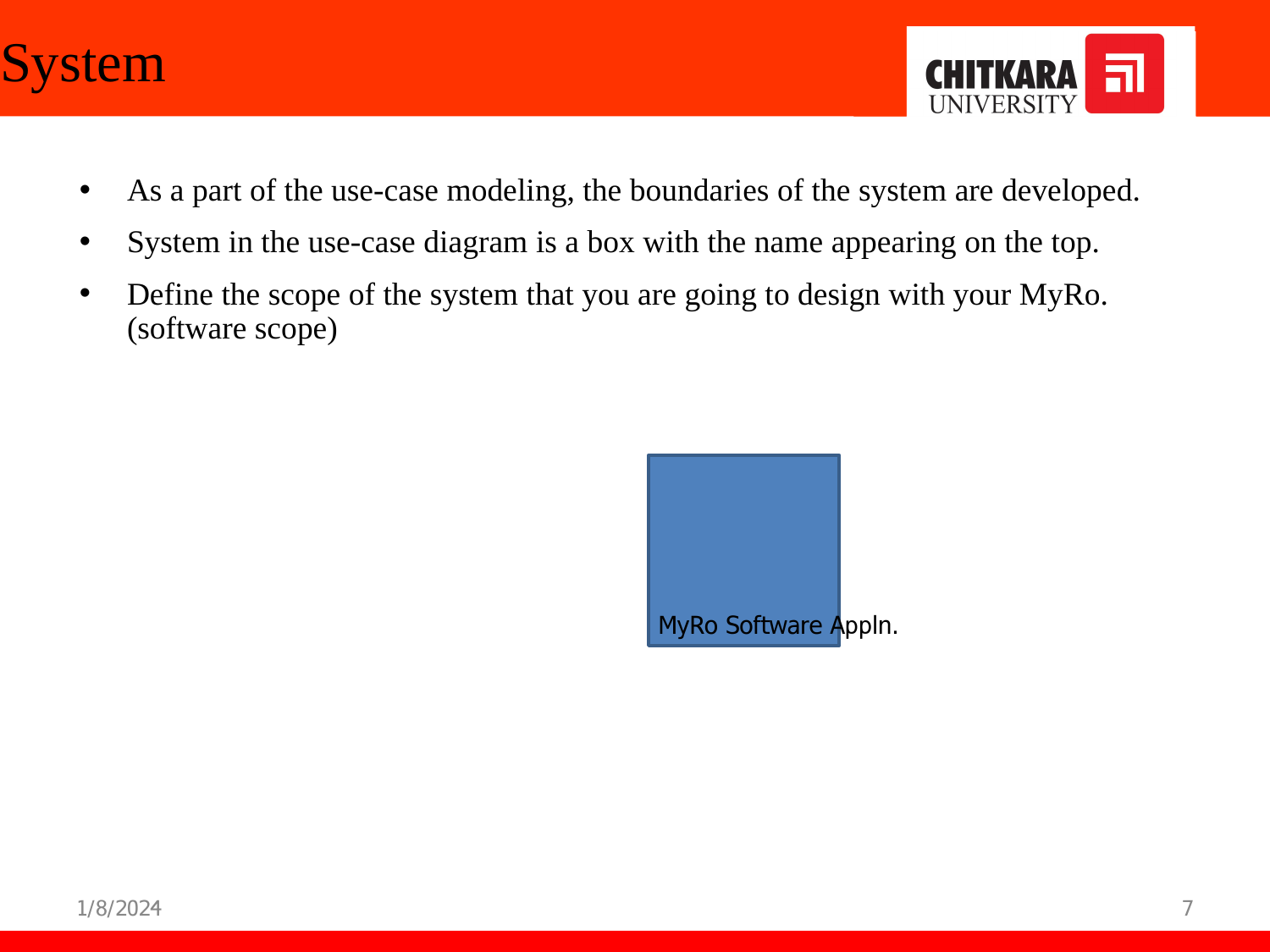

# System
As a part of the use-case modeling, the boundaries of the system are developed.
System in the use-case diagram is a box with the name appearing on the top.
Define the scope of the system that you are going to design with your MyRo. (software scope)

MyRo Software Appln.
1/8/2024
7